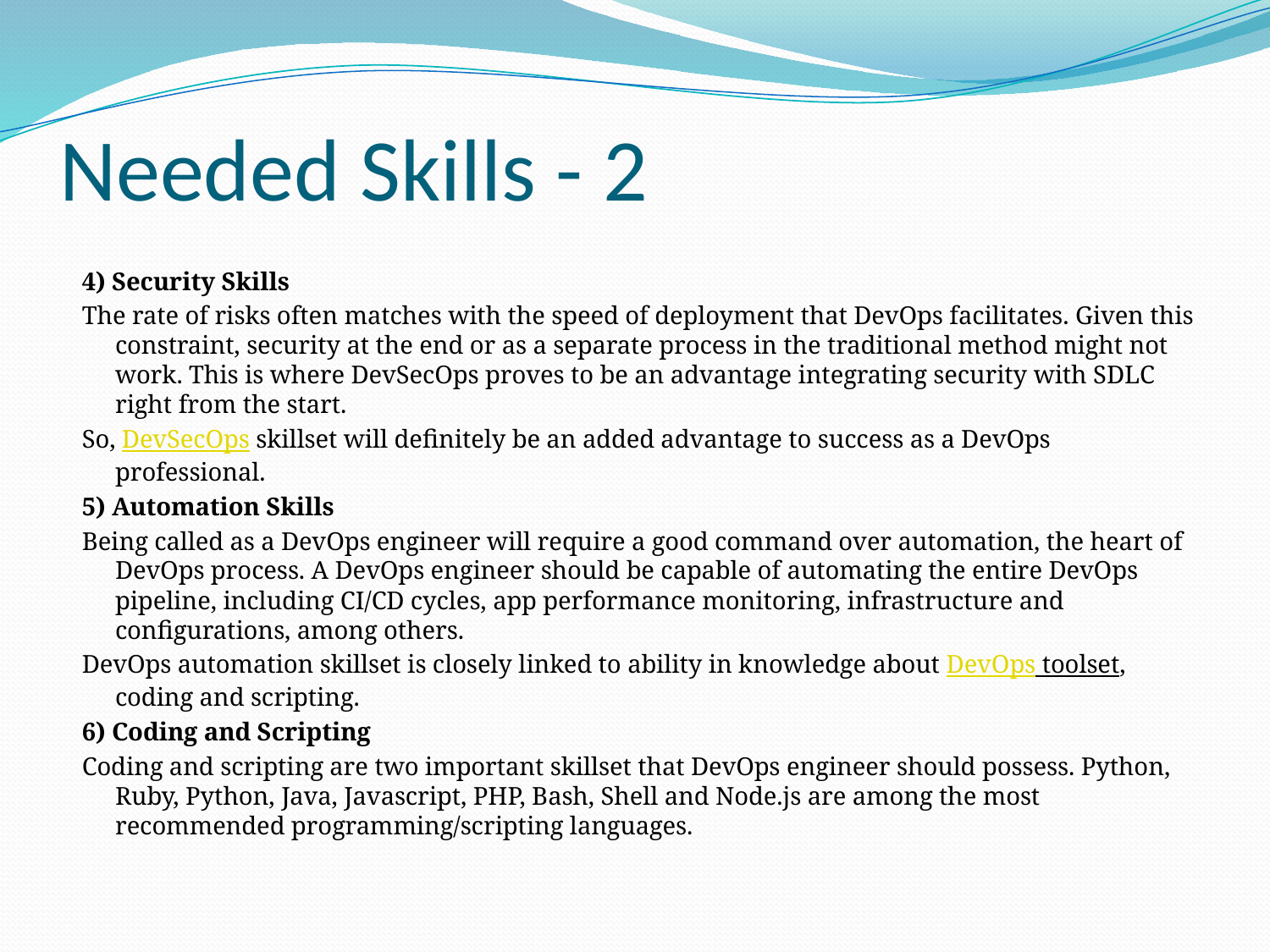

# Needed Skills - 2

4) Security Skills
The rate of risks often matches with the speed of deployment that DevOps facilitates. Given this constraint, security at the end or as a separate process in the traditional method might not work. This is where DevSecOps proves to be an advantage integrating security with SDLC right from the start.
So, DevSecOps skillset will definitely be an added advantage to success as a DevOps professional.
5) Automation Skills
Being called as a DevOps engineer will require a good command over automation, the heart of DevOps process. A DevOps engineer should be capable of automating the entire DevOps pipeline, including CI/CD cycles, app performance monitoring, infrastructure and configurations, among others.
DevOps automation skillset is closely linked to ability in knowledge about DevOps toolset, coding and scripting.
6) Coding and Scripting
Coding and scripting are two important skillset that DevOps engineer should possess. Python, Ruby, Python, Java, Javascript, PHP, Bash, Shell and Node.js are among the most recommended programming/scripting languages.